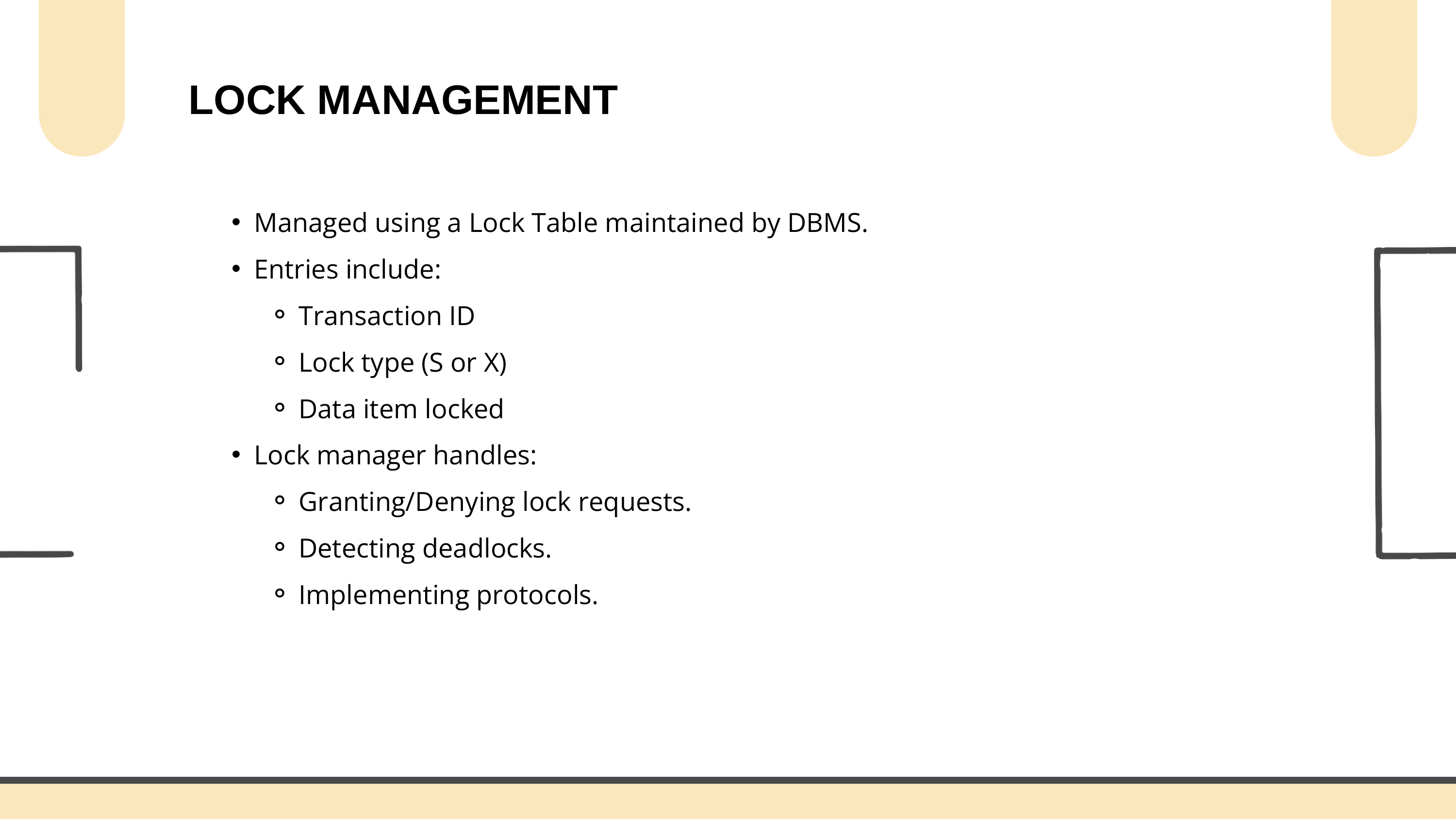

LOCK MANAGEMENT
Managed using a Lock Table maintained by DBMS.
Entries include:
Transaction ID
Lock type (S or X)
Data item locked
Lock manager handles:
Granting/Denying lock requests.
Detecting deadlocks.
Implementing protocols.